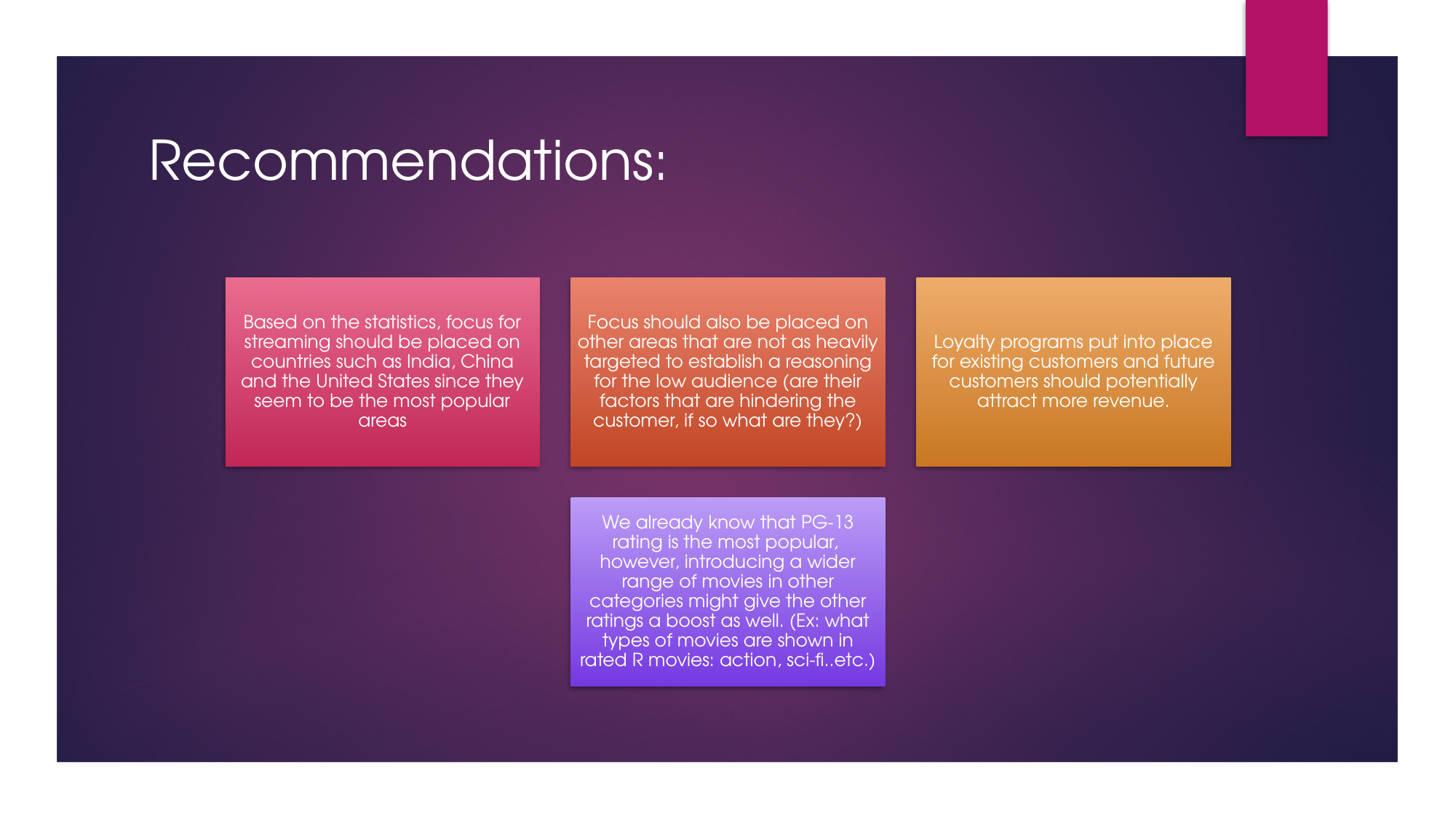

# Recommendations:
Based on the statistics, focus for streaming should be placed on countries such as India, China and the United States since they seem to be the most popular areas
Focus should also be placed on other areas that are not as heavily targeted to establish a reasoning for the low audience (are their factors that are hindering the customer, if so what are they?)
Loyalty programs put into place for existing customers and future customers should potentially attract more revenue.
We already know that PG-13 rating is the most popular,  however, introducing a wider range of movies in other categories might give the other ratings a boost as well. (Ex: what types of movies are shown in rated R movies: action, sci-fi..etc.)